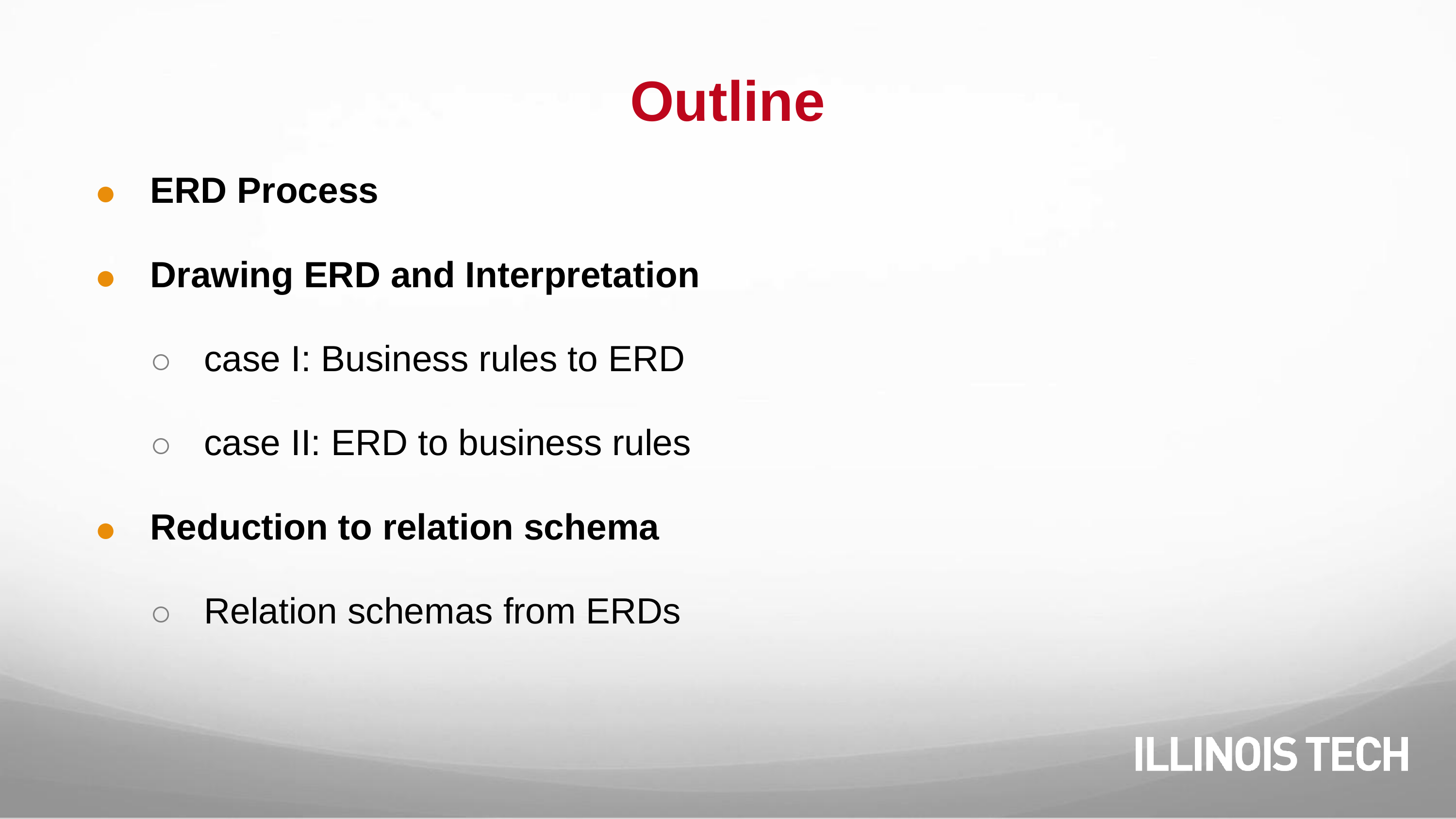

# Outline
ERD Process
Drawing ERD and Interpretation
case I: Business rules to ERD
case II: ERD to business rules
Reduction to relation schema
Relation schemas from ERDs